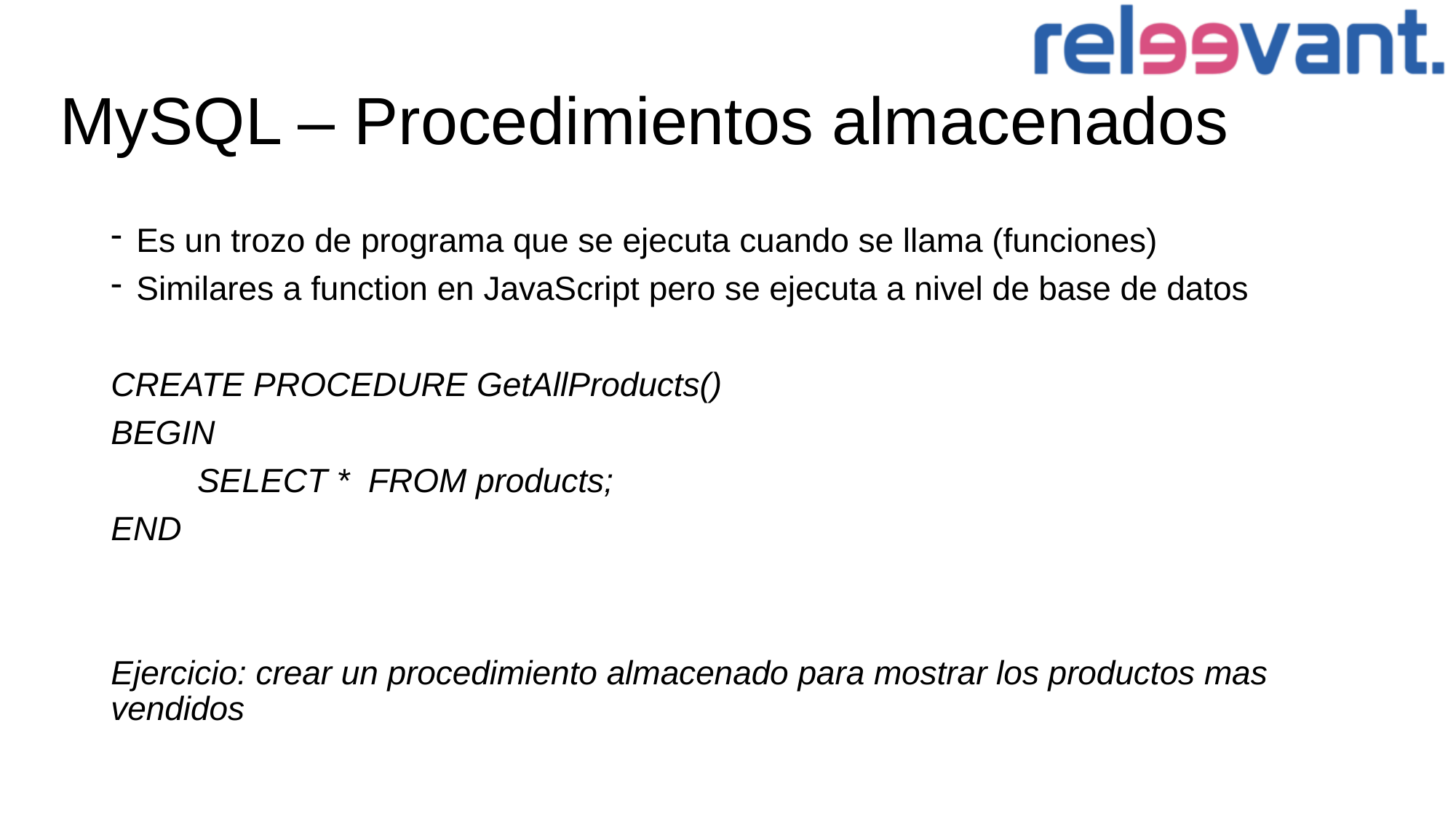

# MySQL – Procedimientos almacenados
Es un trozo de programa que se ejecuta cuando se llama (funciones)
Similares a function en JavaScript pero se ejecuta a nivel de base de datos

CREATE PROCEDURE GetAllProducts()
BEGIN
	SELECT *  FROM products;
END

Ejercicio: crear un procedimiento almacenado para mostrar los productos mas vendidos